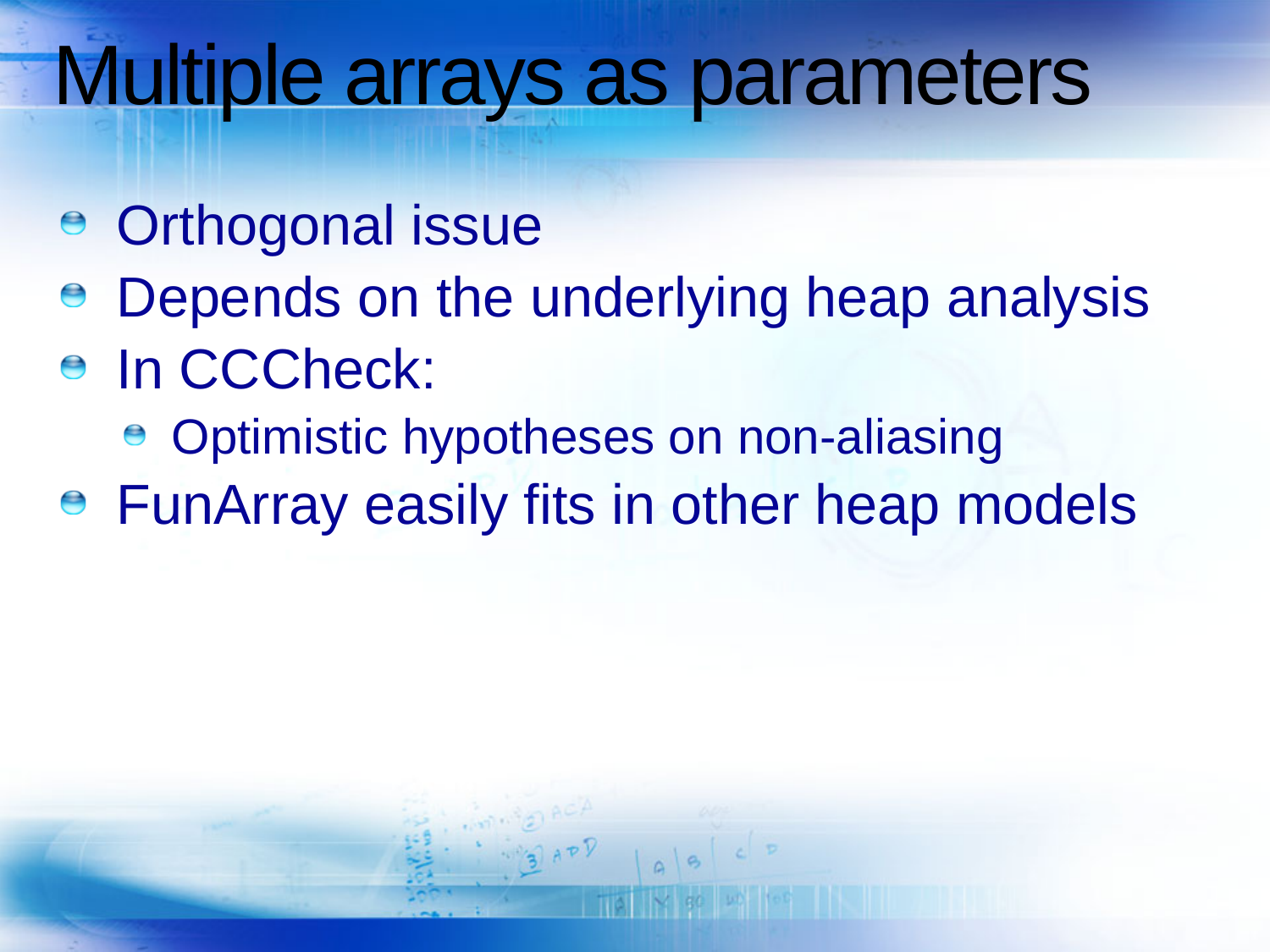

# Multiple arrays as parameters
Orthogonal issue
Depends on the underlying heap analysis
In CCCheck:
Optimistic hypotheses on non-aliasing
FunArray easily fits in other heap models